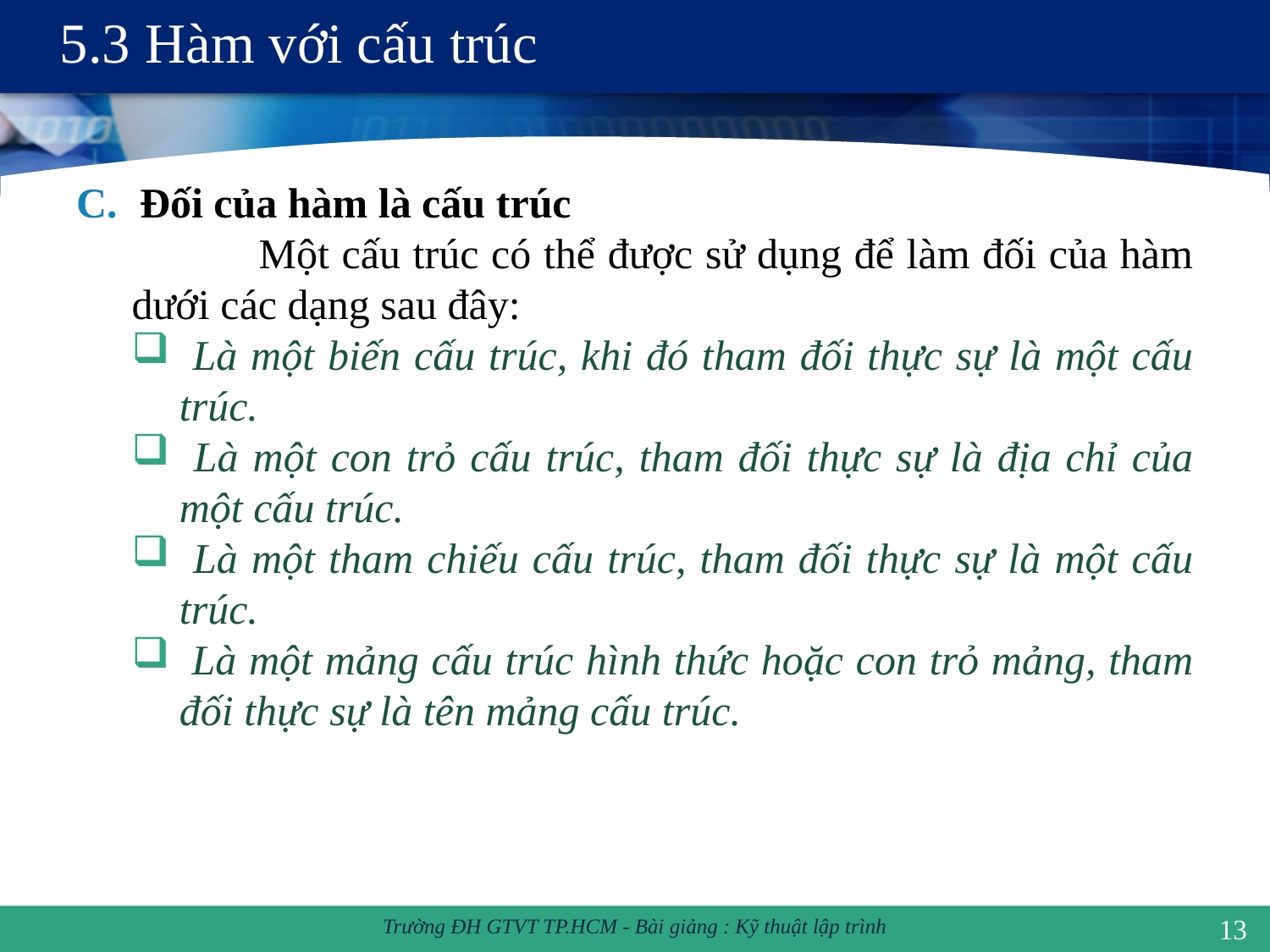

# 5.3 Hàm với cấu trúc
Đối của hàm là cấu trúc
	Một cấu trúc có thể được sử dụng để làm đối của hàm dưới các dạng sau đây:
 Là một biến cấu trúc, khi đó tham đối thực sự là một cấu trúc.
 Là một con trỏ cấu trúc, tham đối thực sự là địa chỉ của một cấu trúc.
 Là một tham chiếu cấu trúc, tham đối thực sự là một cấu trúc.
 Là một mảng cấu trúc hình thức hoặc con trỏ mảng, tham đối thực sự là tên mảng cấu trúc.
13
Trường ĐH GTVT TP.HCM - Bài giảng : Kỹ thuật lập trình